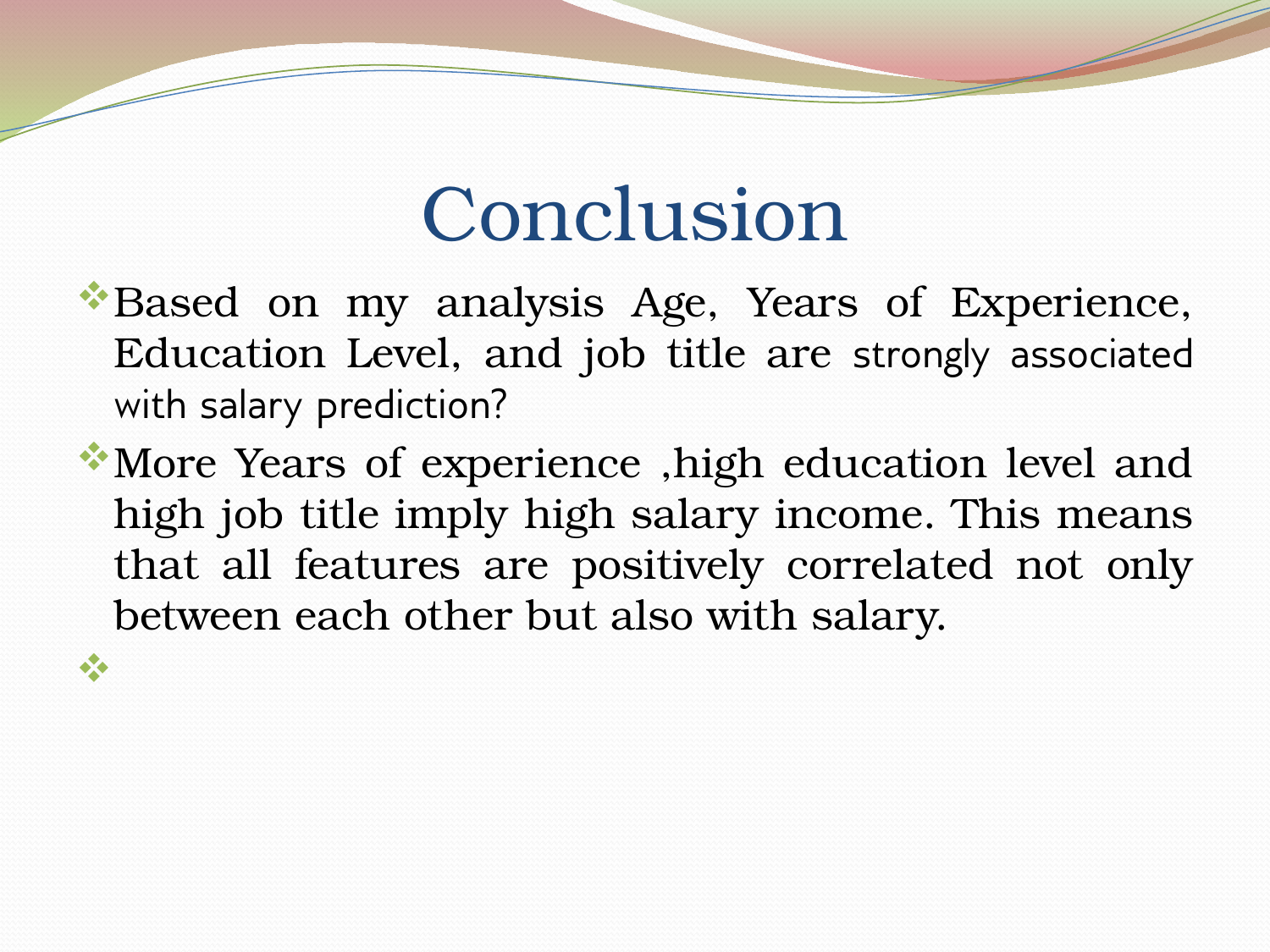

# Conclusion
Based on my analysis Age, Years of Experience, Education Level, and job title are strongly associated with salary prediction?
More Years of experience ,high education level and high job title imply high salary income. This means that all features are positively correlated not only between each other but also with salary.